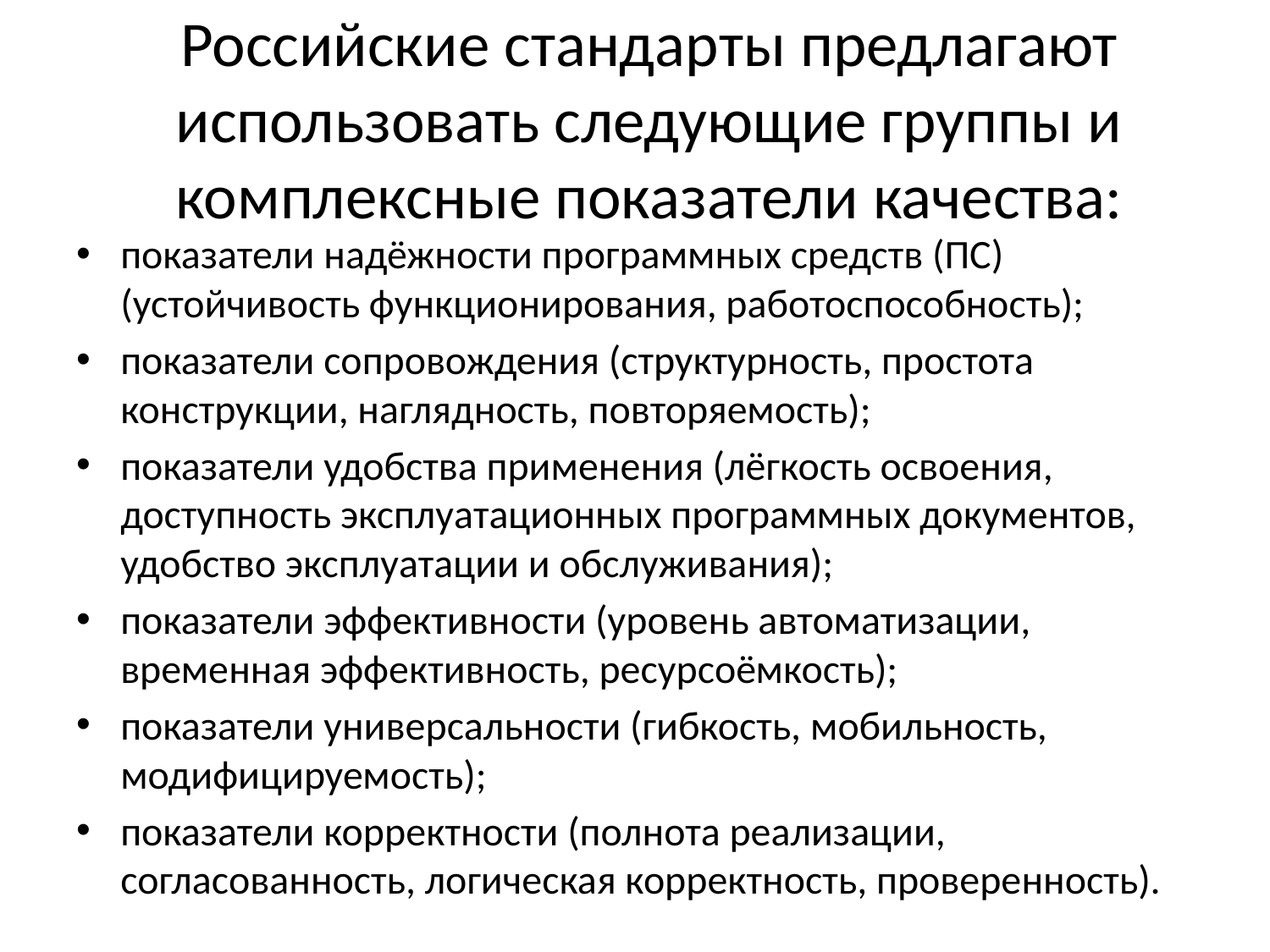

# Российские стандарты предлагают использовать следующие группы и комплексные показатели качества:
показатели надёжности программных средств (ПС) (устойчивость функционирования, работоспособность);
показатели сопровождения (структурность, простота конструкции, наглядность, повторяемость);
показатели удобства применения (лёгкость освоения, доступность эксплуатационных программных документов, удобство эксплуатации и обслуживания);
показатели эффективности (уровень автоматизации, временная эффективность, ресурсоёмкость);
показатели универсальности (гибкость, мобильность, модифицируемость);
показатели корректности (полнота реализации, согласованность, логическая корректность, проверенность).